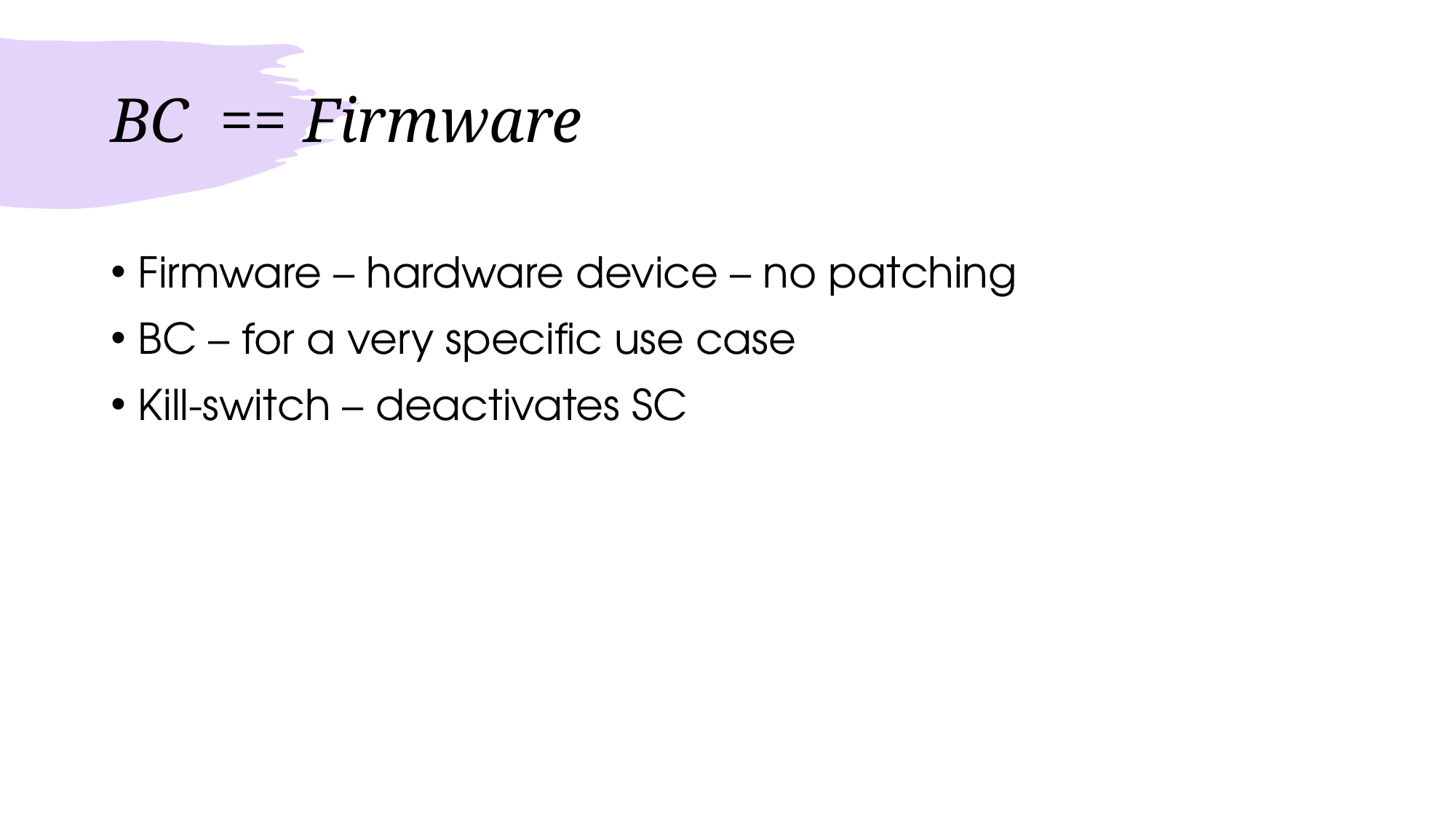

# BC  == Firmware
Firmware – hardware device – no patching
BC – for a very specific use case
Kill-switch – deactivates SC